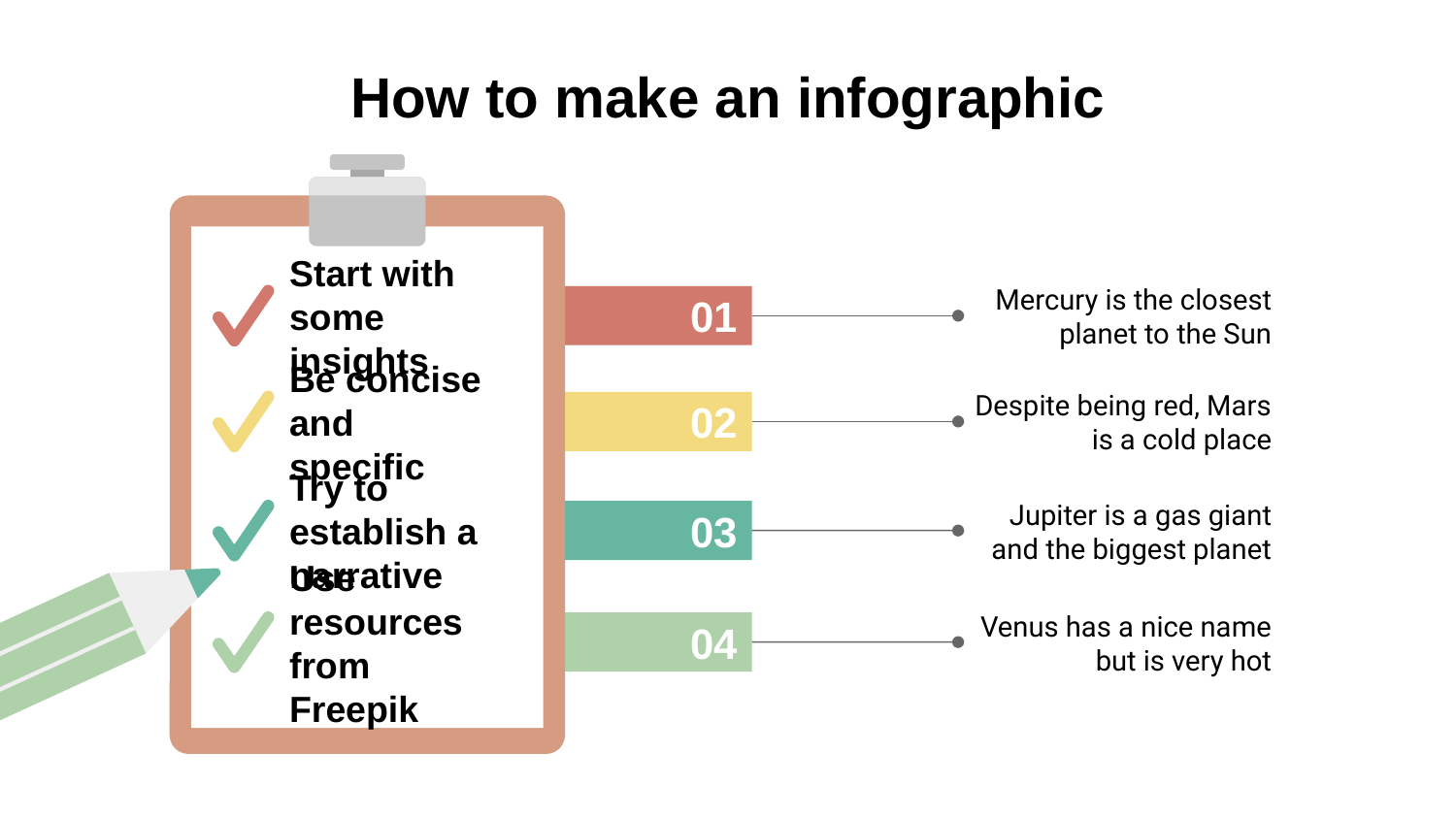

# How to make an infographic

Start with some insights
Mercury is the closest planet to the Sun
01

Be concise and specific
Despite being red, Mars is a cold place
02

Jupiter is a gas giant and the biggest planet
03
Try to establish a narrative

Use resources from Freepik
Venus has a nice name but is very hot
04